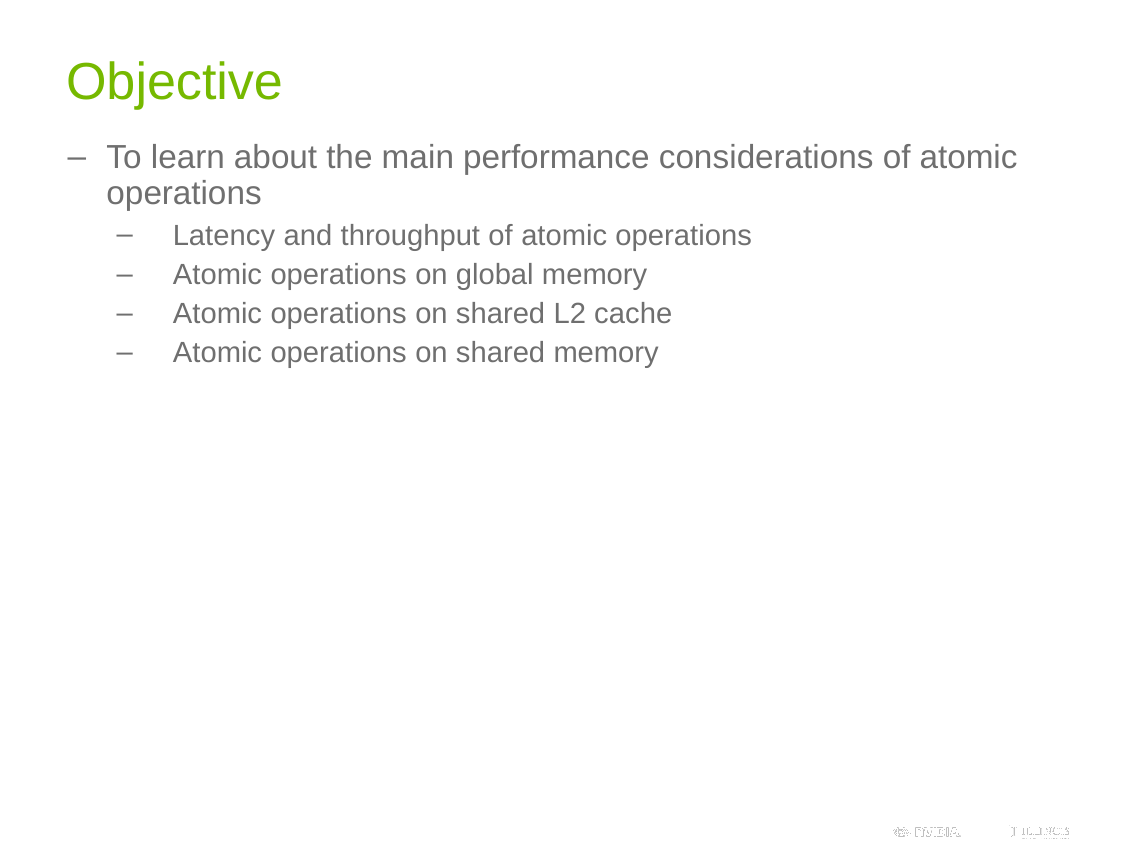

# Objective
To learn about the main performance considerations of atomic operations
Latency and throughput of atomic operations
Atomic operations on global memory
Atomic operations on shared L2 cache
Atomic operations on shared memory

33